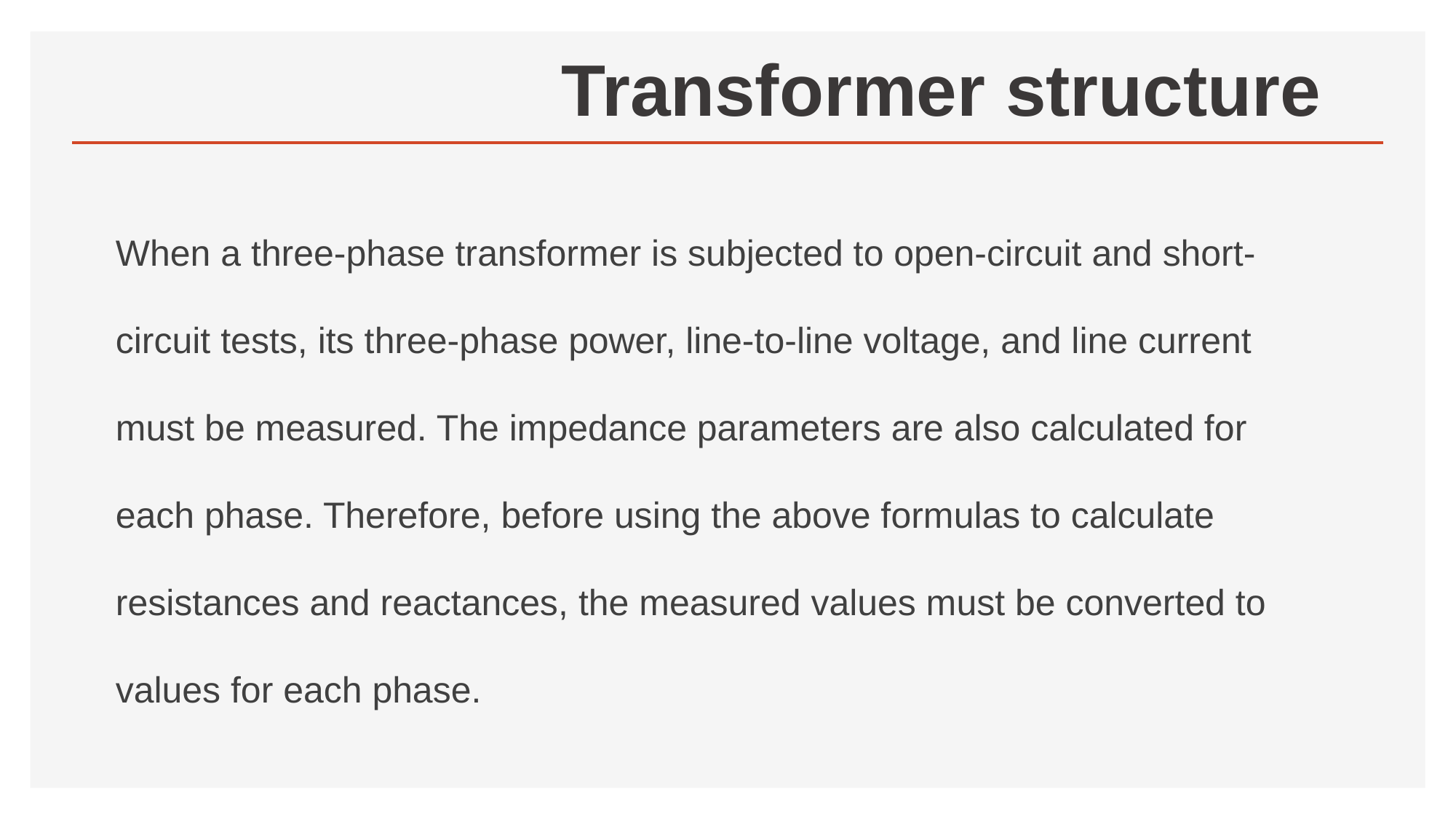

# Transformer structure
When a three-phase transformer is subjected to open-circuit and short-circuit tests, its three-phase power, line-to-line voltage, and line current must be measured. The impedance parameters are also calculated for each phase. Therefore, before using the above formulas to calculate resistances and reactances, the measured values must be converted to values for each phase.